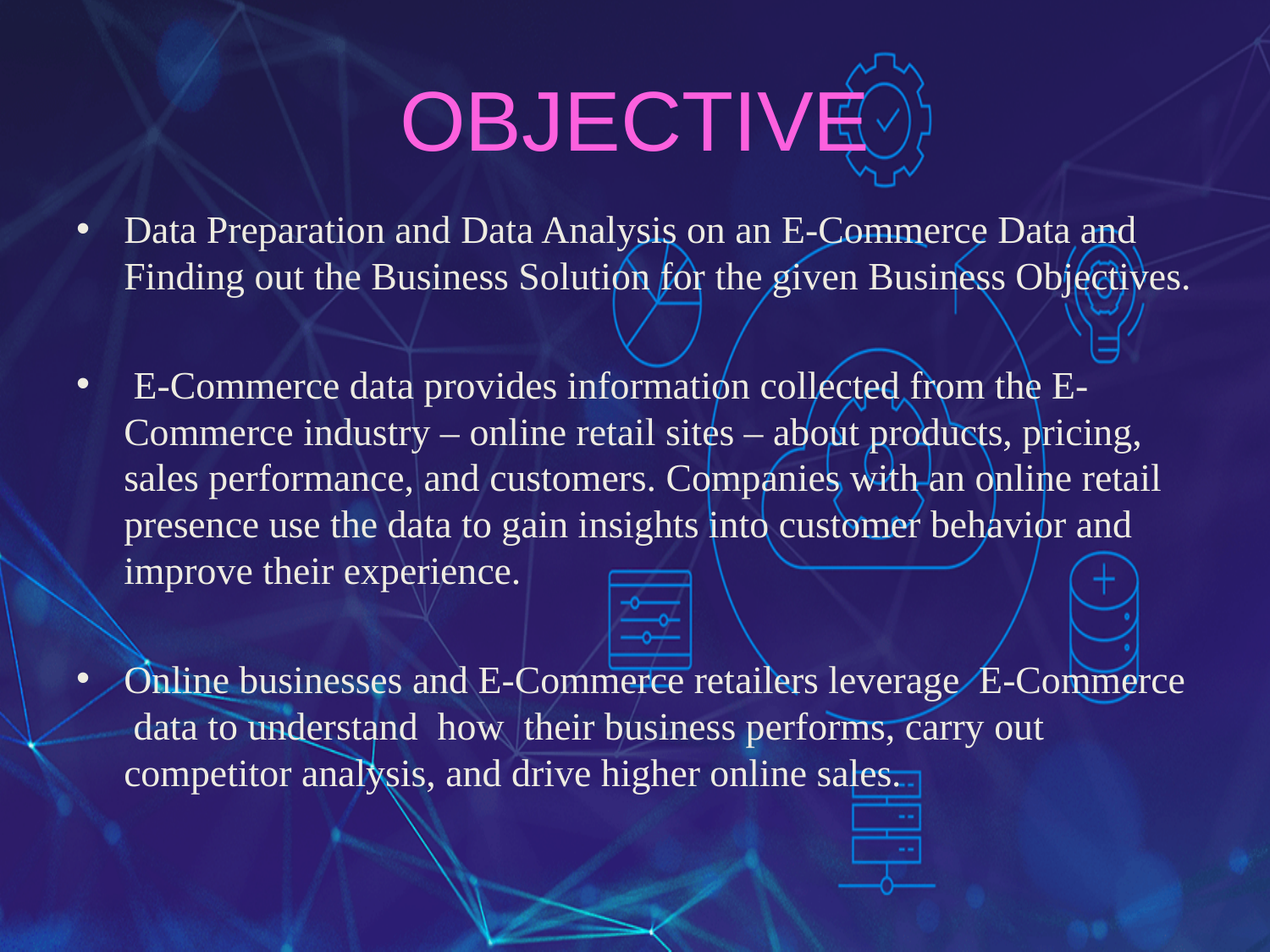

# OBJECTIVE
Data Preparation and Data Analysis on an E-Commerce Data and Finding out the Business Solution for the given Business Objectives.

 E-Commerce data provides information collected from the E-Commerce industry – online retail sites – about products, pricing, sales performance, and customers. Companies with an online retail presence use the data to gain insights into customer behavior and improve their experience.

Online businesses and E-Commerce retailers leverage  E-Commerce  data to understand  how  their business performs, carry out competitor analysis, and drive higher online sales.